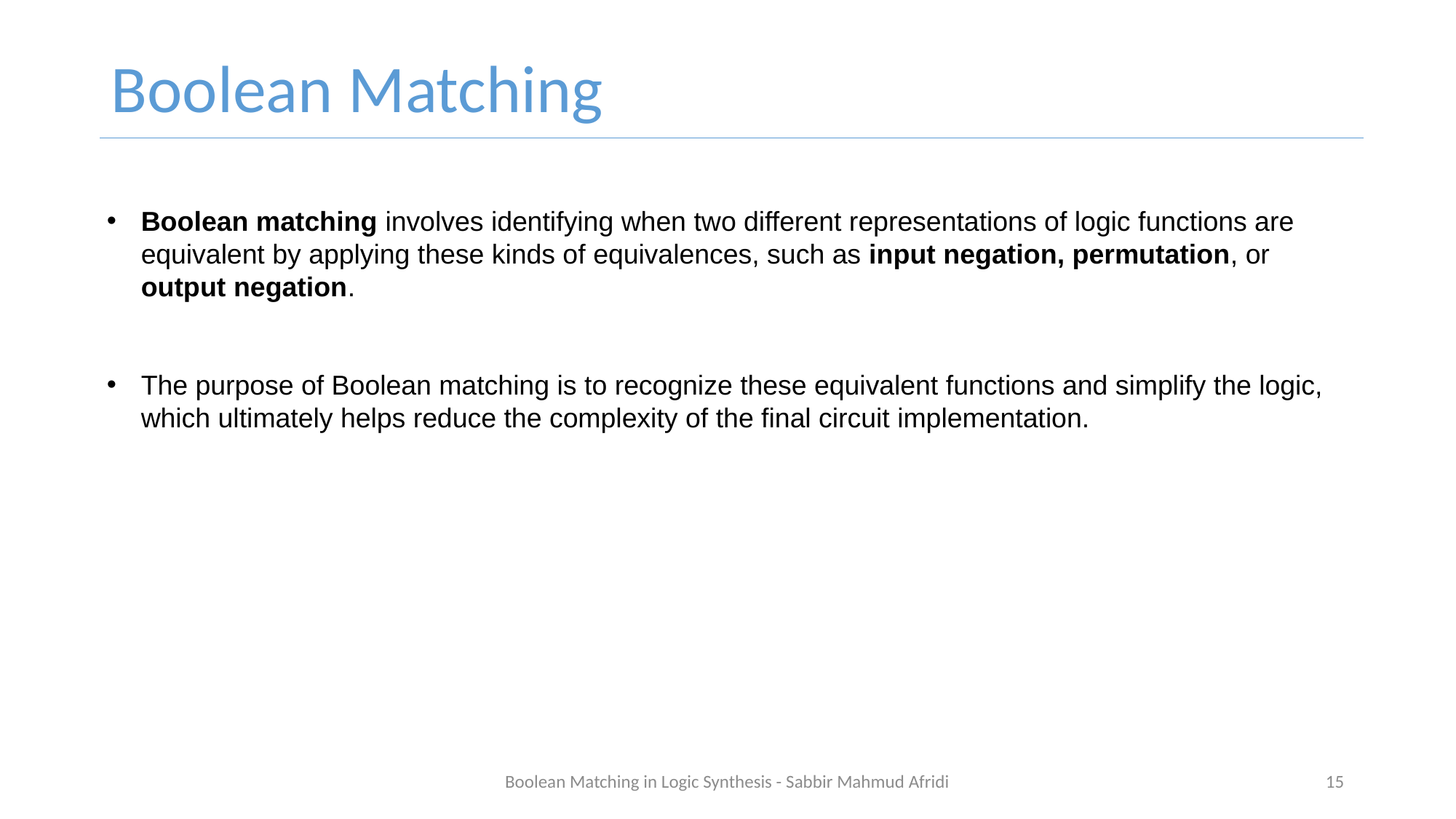

# Boolean Matching
Boolean matching involves identifying when two different representations of logic functions are equivalent by applying these kinds of equivalences, such as input negation, permutation, or output negation.

The purpose of Boolean matching is to recognize these equivalent functions and simplify the logic, which ultimately helps reduce the complexity of the final circuit implementation.
Boolean Matching in Logic Synthesis - Sabbir Mahmud Afridi
15